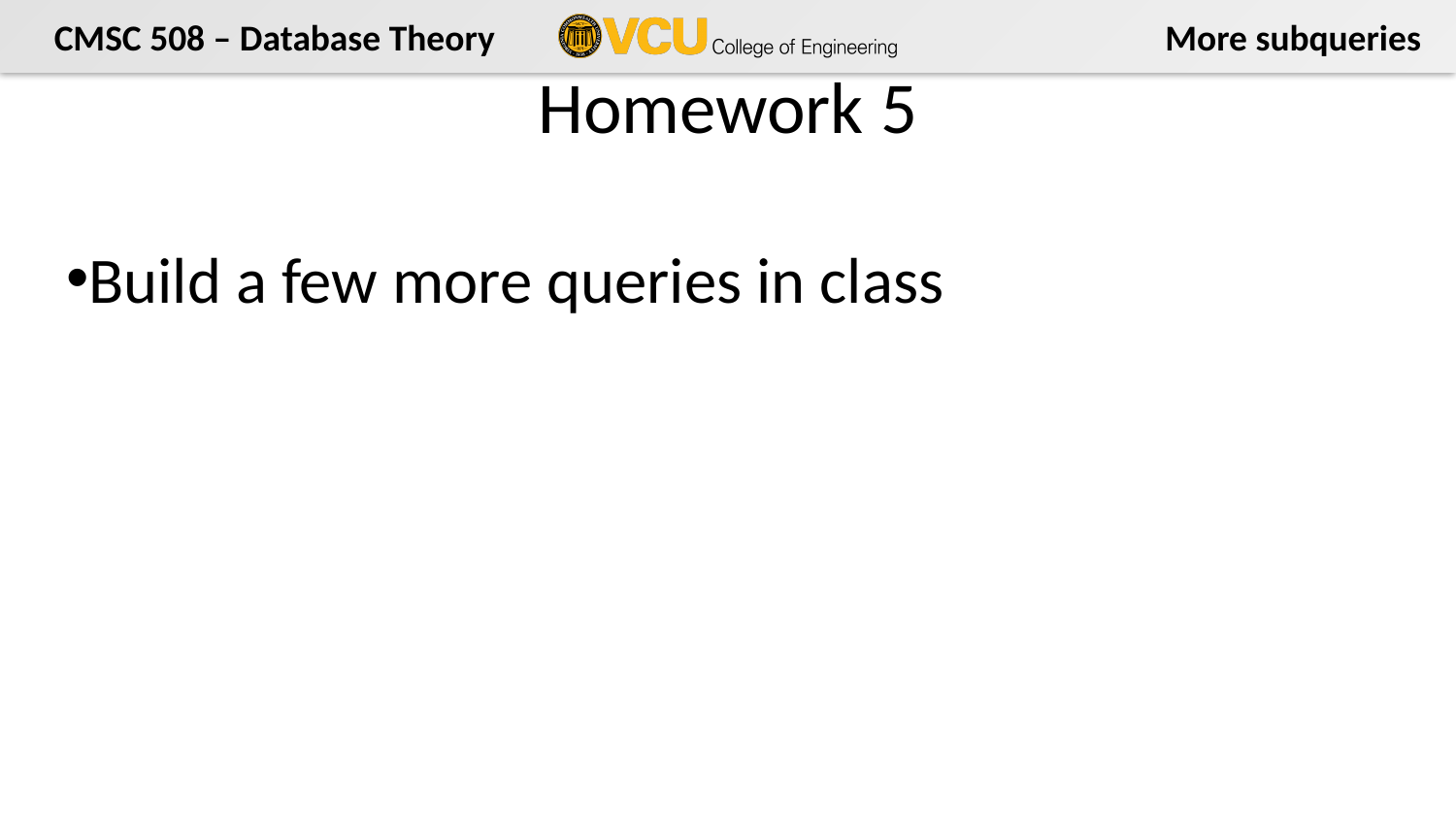

# Homework 5

Build a few more queries in class